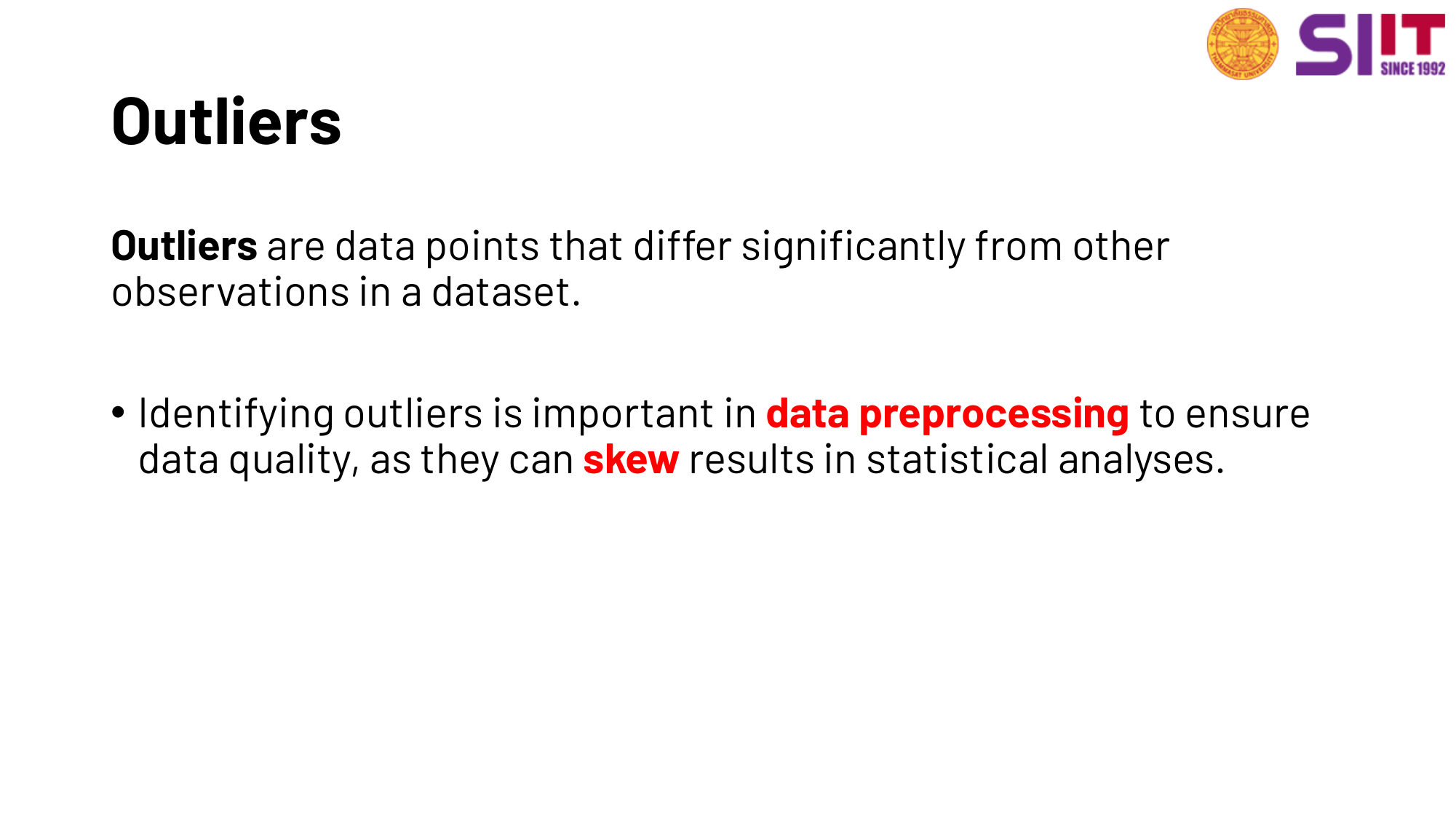

# Outliers
Outliers are data points that differ significantly from other observations in a dataset.

Identifying outliers is important in data preprocessing to ensure data quality, as they can skew results in statistical analyses.